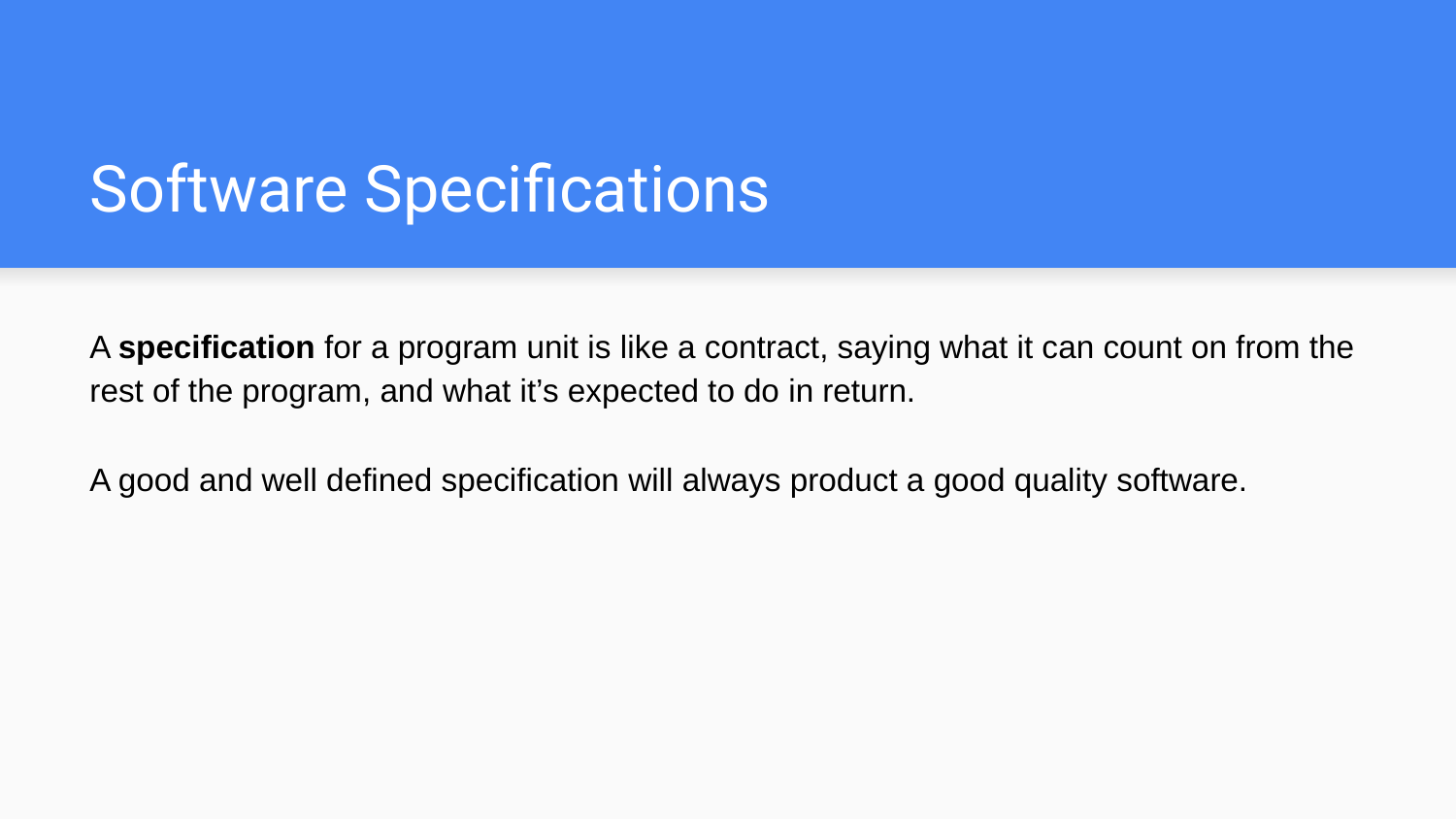

# Software Specifications
A specification for a program unit is like a contract, saying what it can count on from the rest of the program, and what it’s expected to do in return.

A good and well defined specification will always product a good quality software.